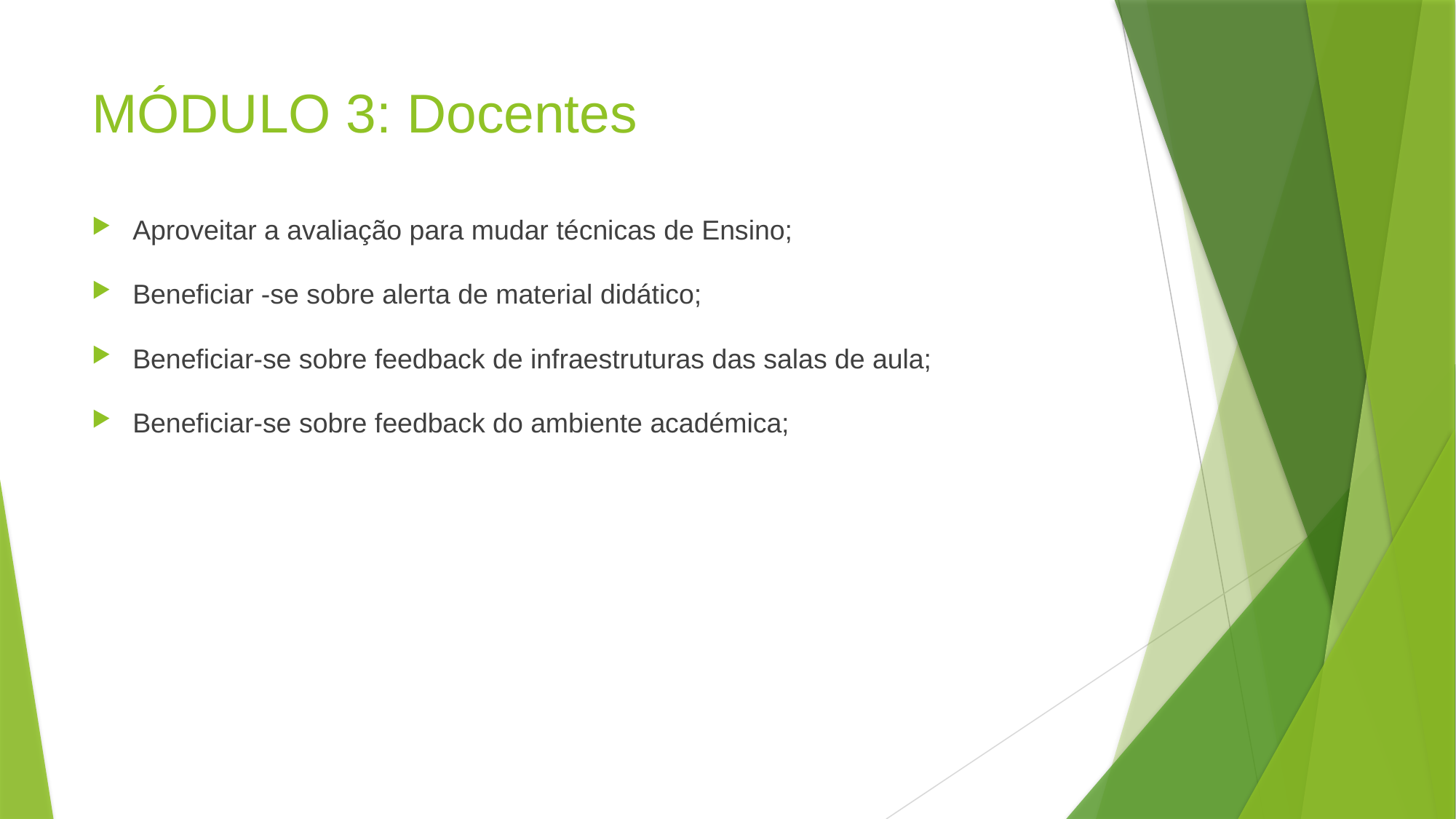

# MÓDULO 3: Docentes
Aproveitar a avaliação para mudar técnicas de Ensino;
Beneficiar -se sobre alerta de material didático;
Beneficiar-se sobre feedback de infraestruturas das salas de aula;
Beneficiar-se sobre feedback do ambiente académica;